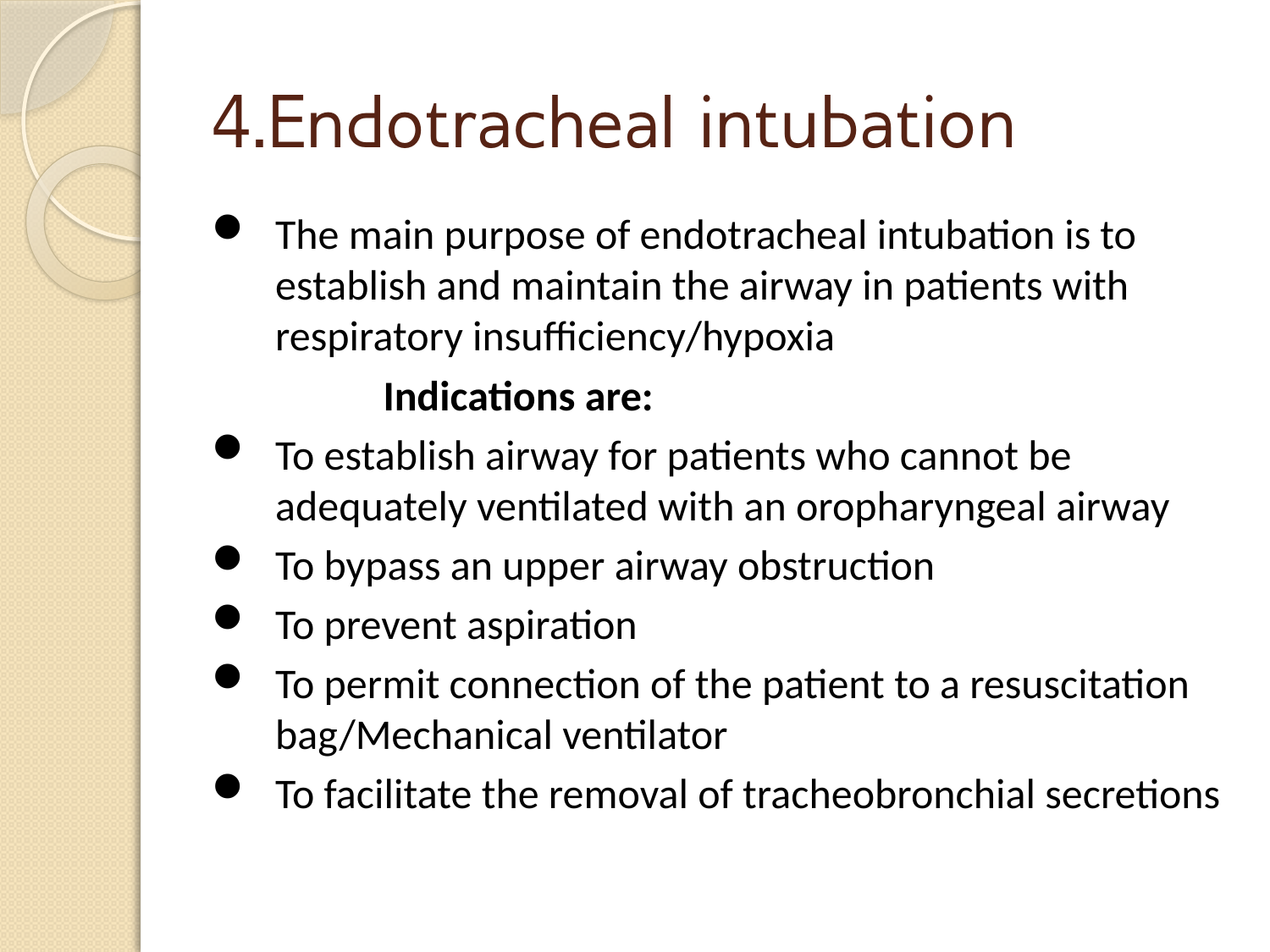

# 4.Endotracheal intubation
The main purpose of endotracheal intubation is to establish and maintain the airway in patients with respiratory insufficiency/hypoxia
                  Indications are:
To establish airway for patients who cannot be adequately ventilated with an oropharyngeal airway
To bypass an upper airway obstruction
To prevent aspiration
To permit connection of the patient to a resuscitation bag/Mechanical ventilator
To facilitate the removal of tracheobronchial secretions